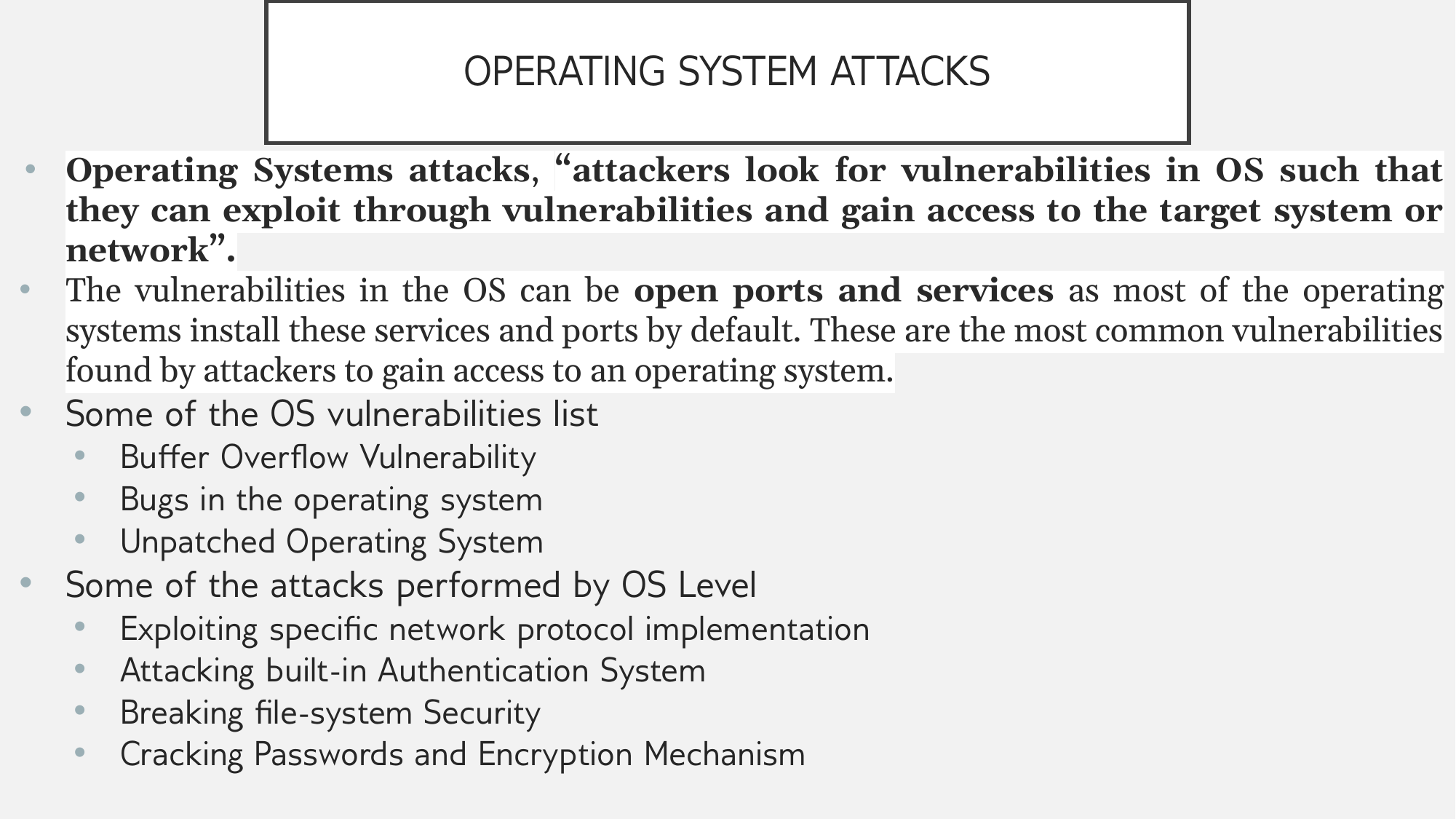

# OPERATING SYSTEM ATTACKS
Operating Systems attacks, “attackers look for vulnerabilities in OS such that they can exploit through vulnerabilities and gain access to the target system or network”.
The vulnerabilities in the OS can be open ports and services as most of the operating systems install these services and ports by default. These are the most common vulnerabilities found by attackers to gain access to an operating system.
Some of the OS vulnerabilities list
Buffer Overflow Vulnerability
Bugs in the operating system
Unpatched Operating System
Some of the attacks performed by OS Level
Exploiting specific network protocol implementation
Attacking built-in Authentication System
Breaking file-system Security
Cracking Passwords and Encryption Mechanism